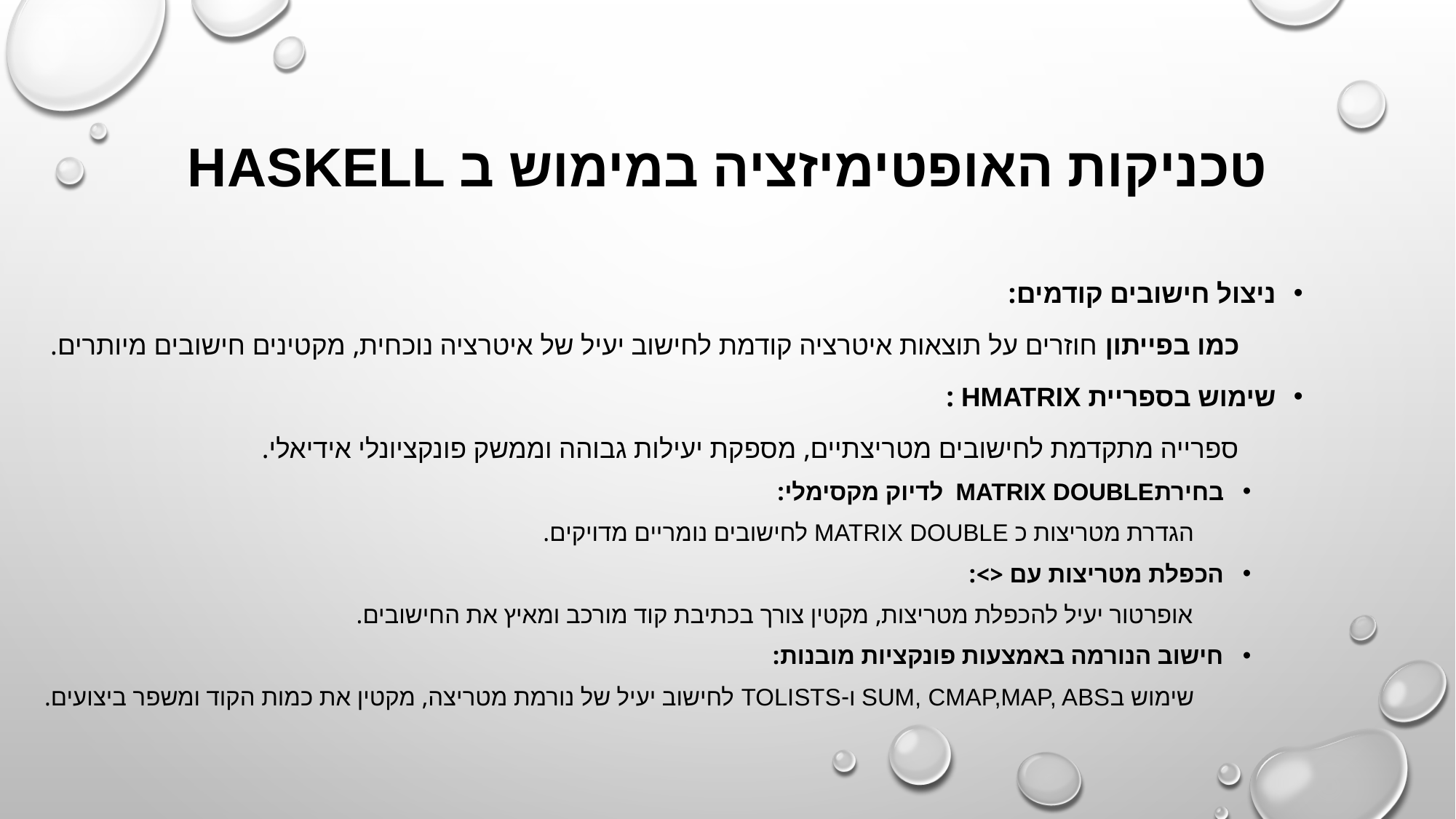

# טכניקות האופטימיזציה במימוש ב HASKELL
ניצול חישובים קודמים:
         כמו בפייתון חוזרים על תוצאות איטרציה קודמת לחישוב יעיל של איטרציה נוכחית, מקטינים חישובים מיותרים.
שימוש בספריית HMATRIX :
         ספרייה מתקדמת לחישובים מטריצתיים, מספקת יעילות גבוהה וממשק פונקציונלי אידיאלי.
בחירתMatrix Double  לדיוק מקסימלי:
         הגדרת מטריצות כ Matrix Double לחישובים נומריים מדויקים.
הכפלת מטריצות עם <>:
         אופרטור יעיל להכפלת מטריצות, מקטין צורך בכתיבת קוד מורכב ומאיץ את החישובים.
חישוב הנורמה באמצעות פונקציות מובנות:
         שימוש בsum, CMAP,map, abs ו-toListS לחישוב יעיל של נורמת מטריצה, מקטין את כמות הקוד ומשפר ביצועים.